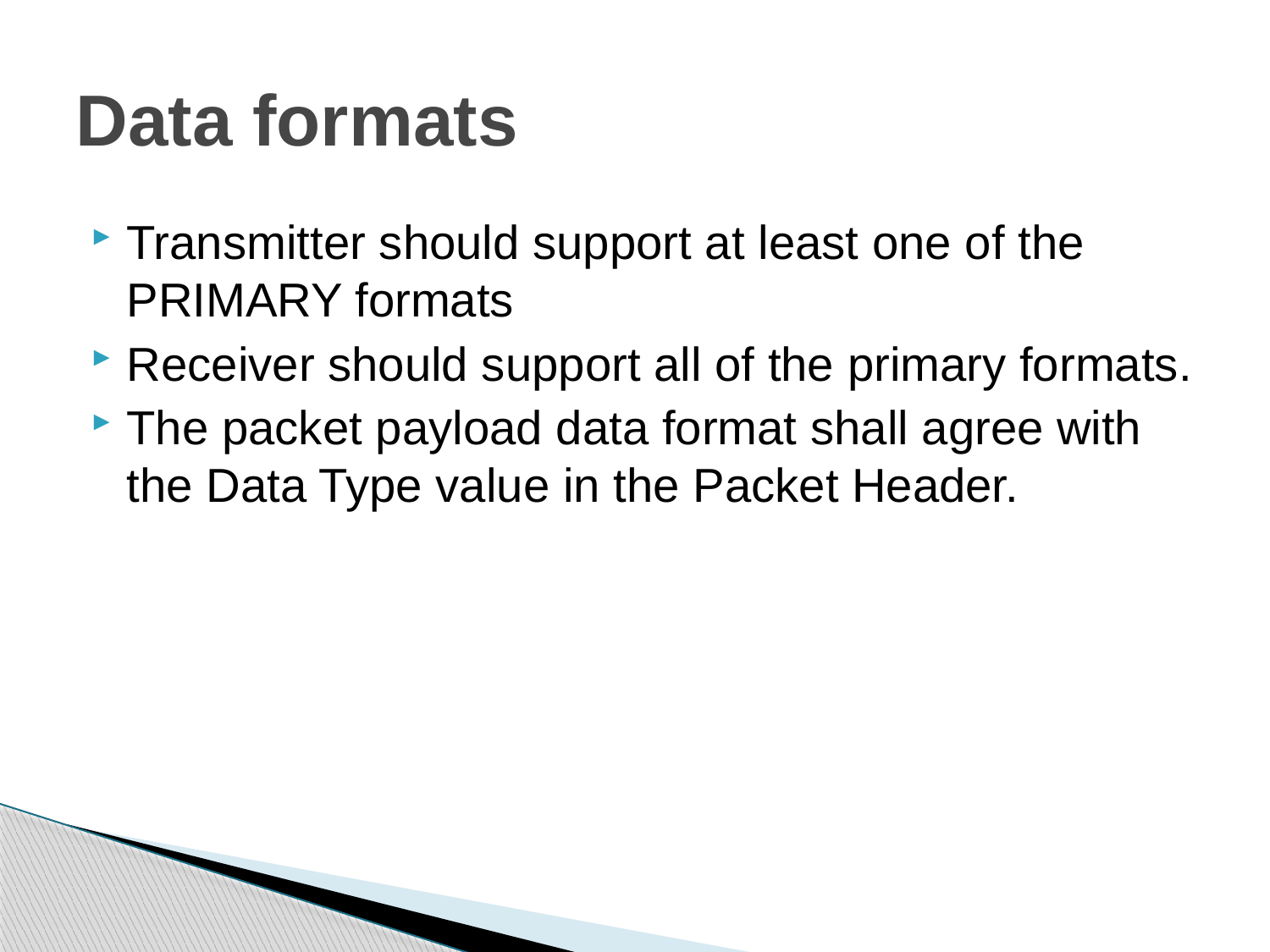

# Data formats
Transmitter should support at least one of the PRIMARY formats
Receiver should support all of the primary formats.
The packet payload data format shall agree with the Data Type value in the Packet Header.